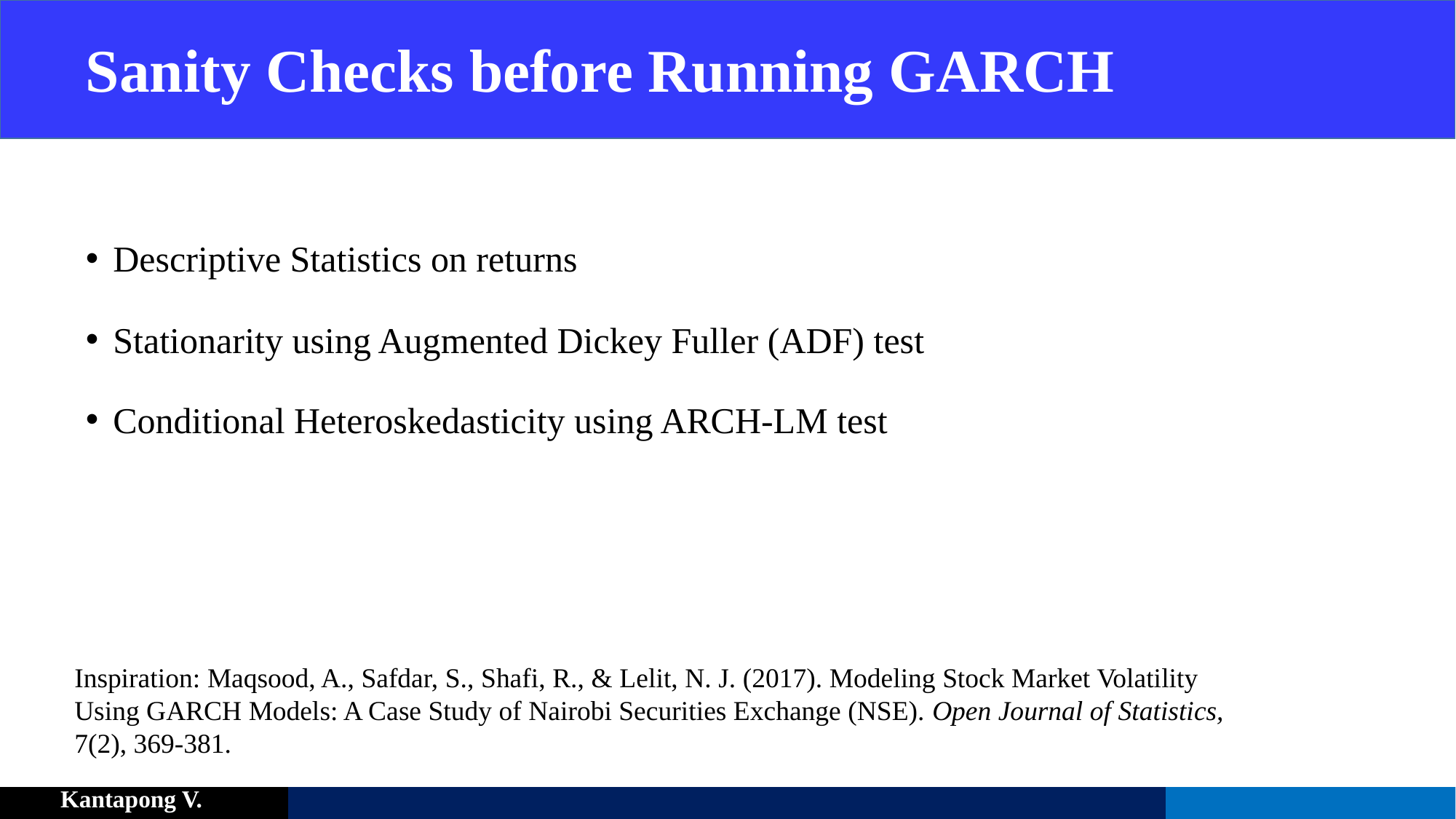

# Sanity Checks before Running GARCH
Descriptive Statistics on returns
Stationarity using Augmented Dickey Fuller (ADF) test
Conditional Heteroskedasticity using ARCH-LM test
Inspiration: Maqsood, A., Safdar, S., Shafi, R., & Lelit, N. J. (2017). Modeling Stock Market Volatility Using GARCH Models: A Case Study of Nairobi Securities Exchange (NSE). Open Journal of Statistics, 7(2), 369-381.